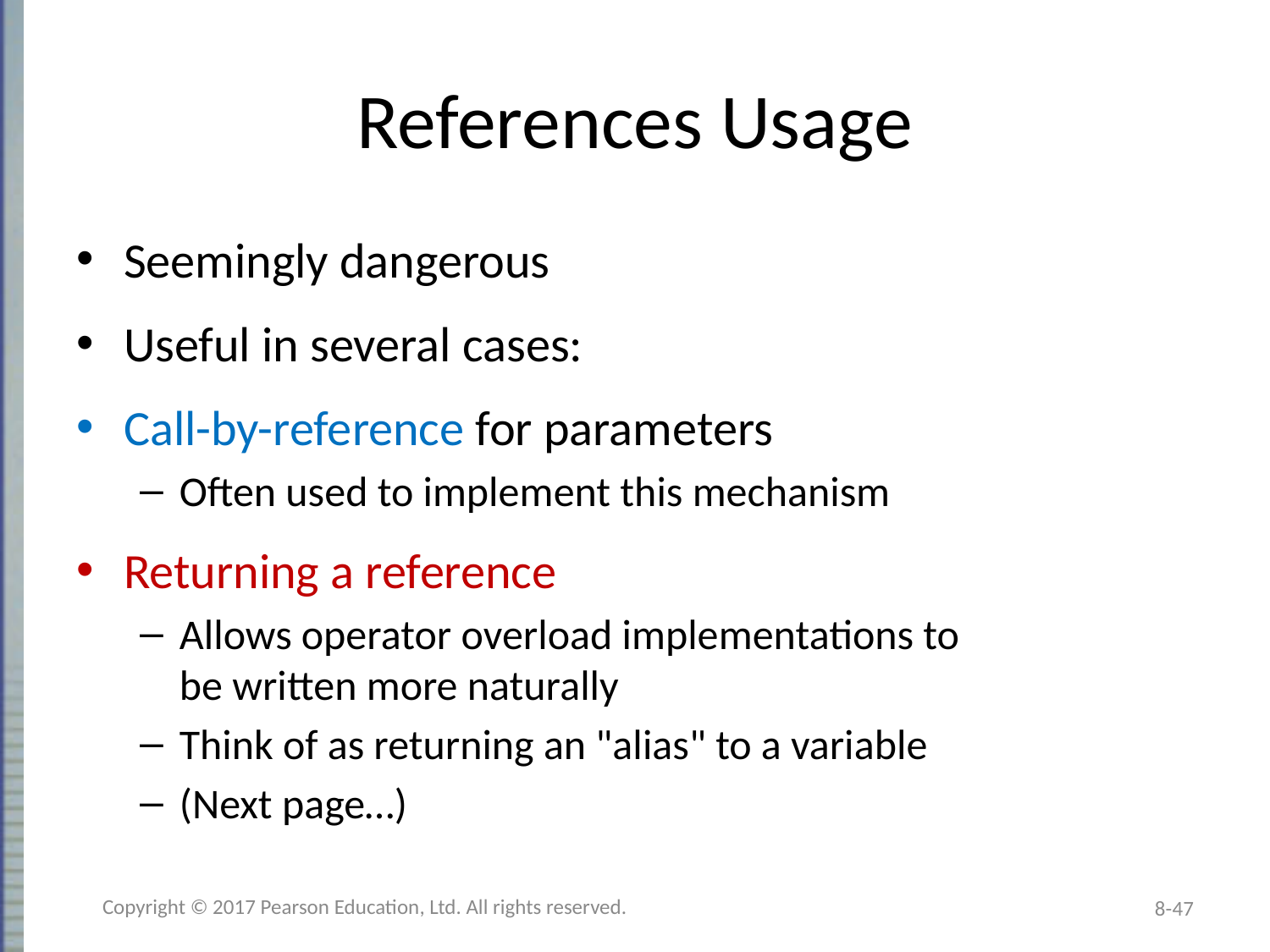

# References Usage
Seemingly dangerous
Useful in several cases:
Call-by-reference for parameters
Often used to implement this mechanism
Returning a reference
Allows operator overload implementations to
be written more naturally
Think of as returning an "alias" to a variable
(Next page…)
Copyright © 2017 Pearson Education, Ltd. All rights reserved.
8-47